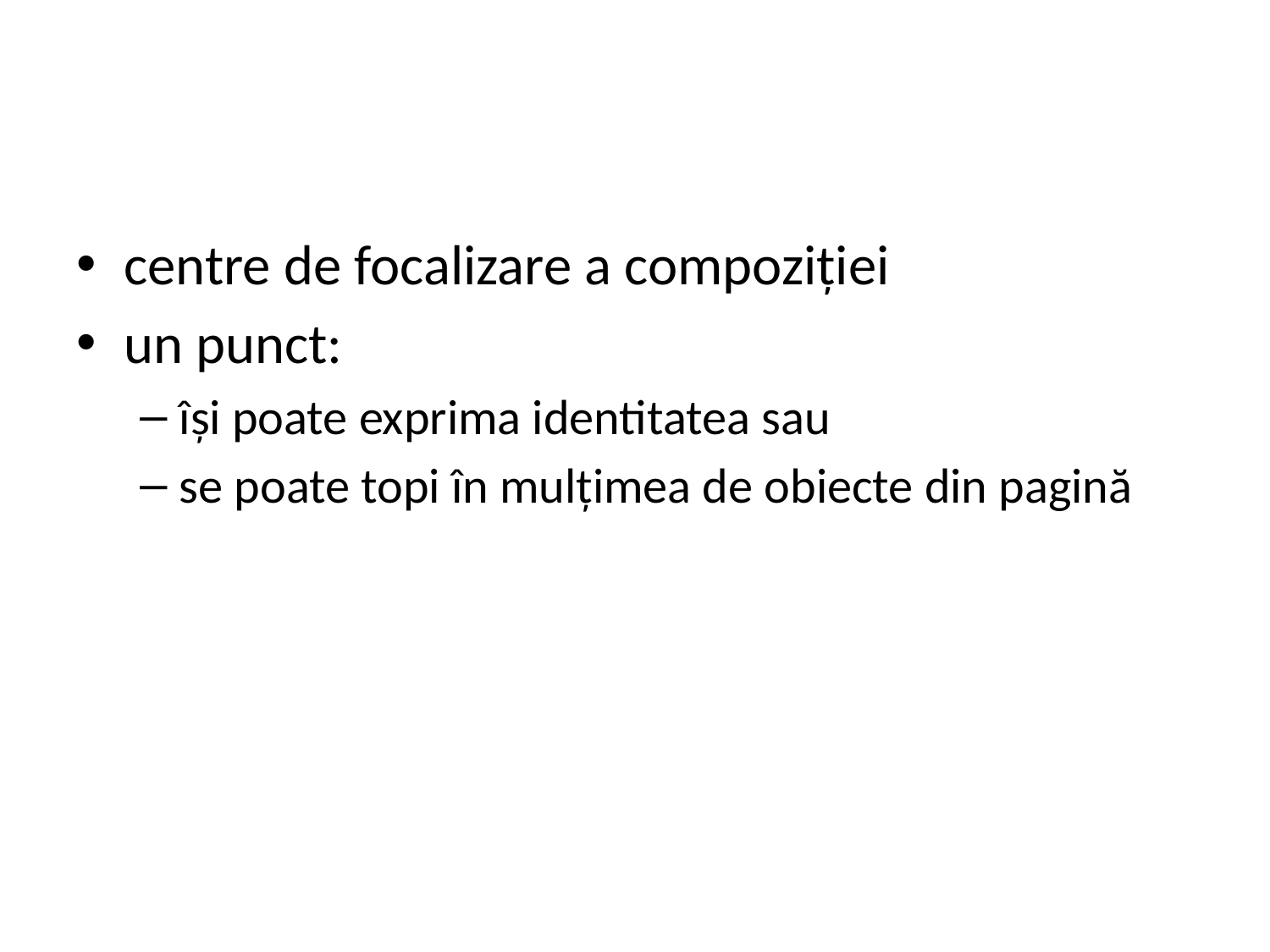

#
centre de focalizare a compoziției
un punct:
își poate exprima identitatea sau
se poate topi în mulțimea de obiecte din pagină